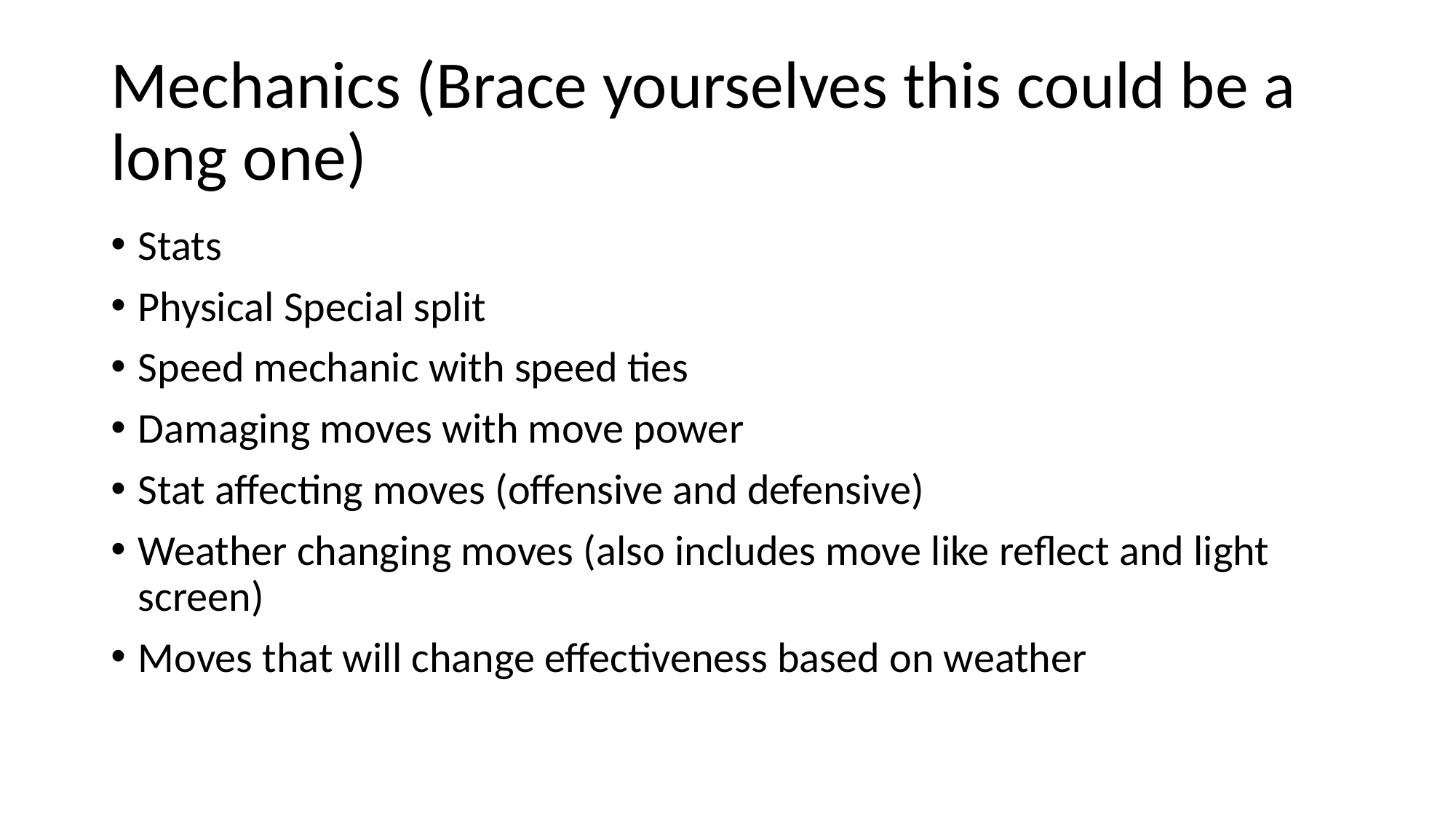

# Mechanics (Brace yourselves this could be a long one)
Stats
Physical Special split
Speed mechanic with speed ties
Damaging moves with move power
Stat affecting moves (offensive and defensive)
Weather changing moves (also includes move like reflect and light screen)
Moves that will change effectiveness based on weather